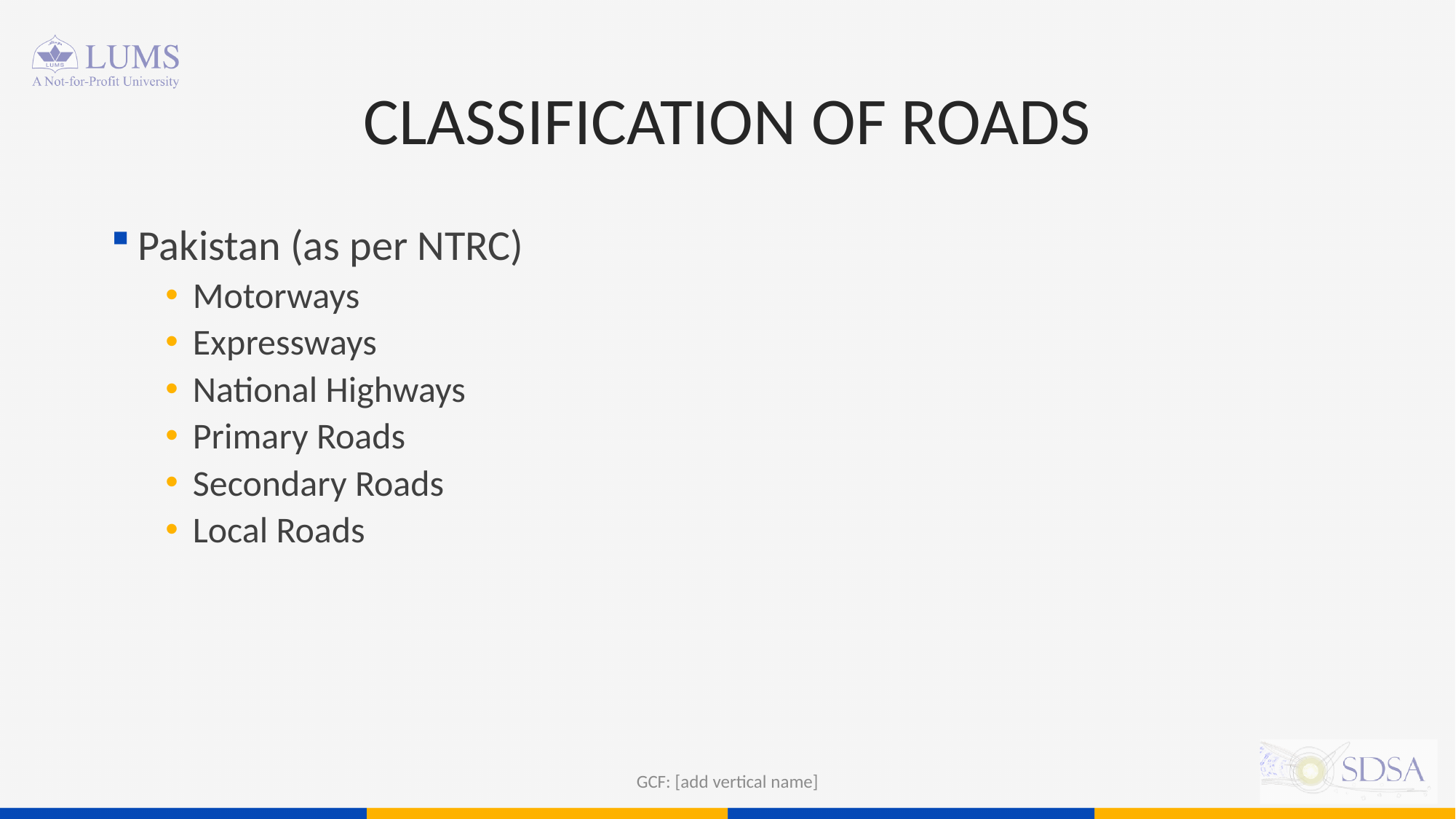

# CLASSIFICATION OF ROADS
Pakistan (as per NTRC)
Motorways
Expressways
National Highways
Primary Roads
Secondary Roads
Local Roads
GCF: [add vertical name]